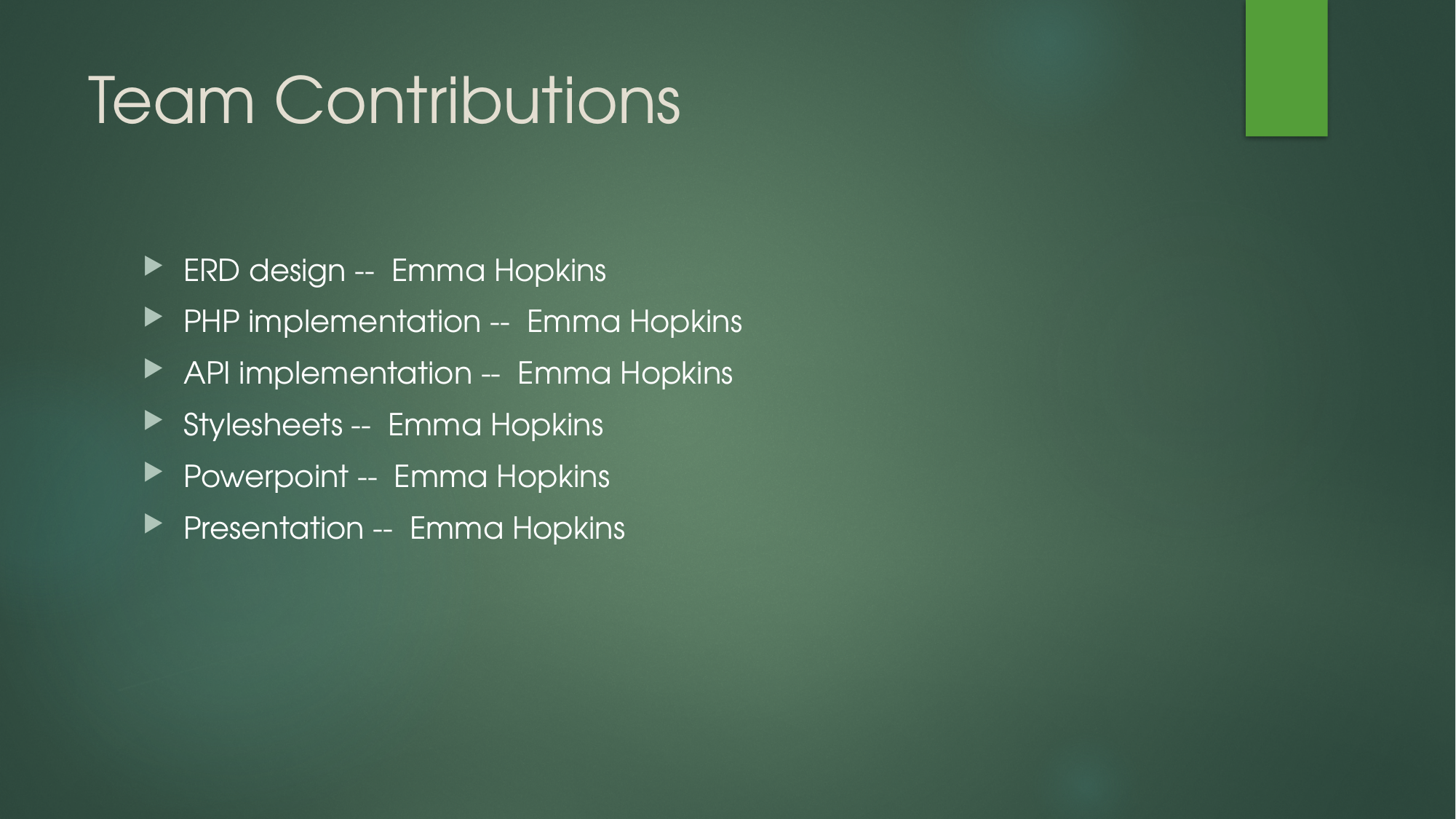

# Team Contributions
ERD design --  Emma Hopkins
PHP implementation --  Emma Hopkins
API implementation --  Emma Hopkins
Stylesheets --  Emma Hopkins
Powerpoint --  Emma Hopkins
Presentation --  Emma Hopkins